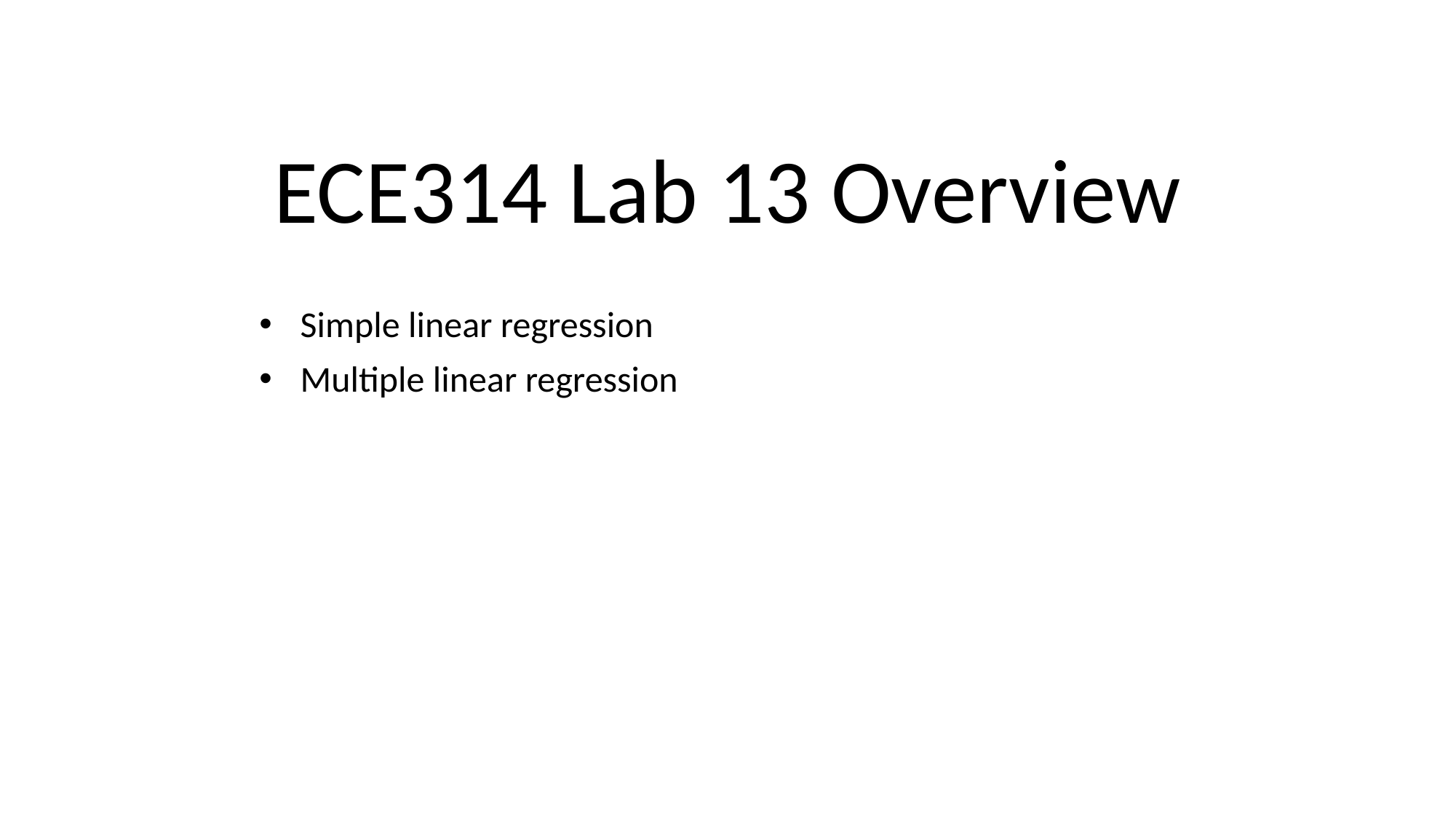

# ECE314 Lab 13 Overview
Simple linear regression
Multiple linear regression